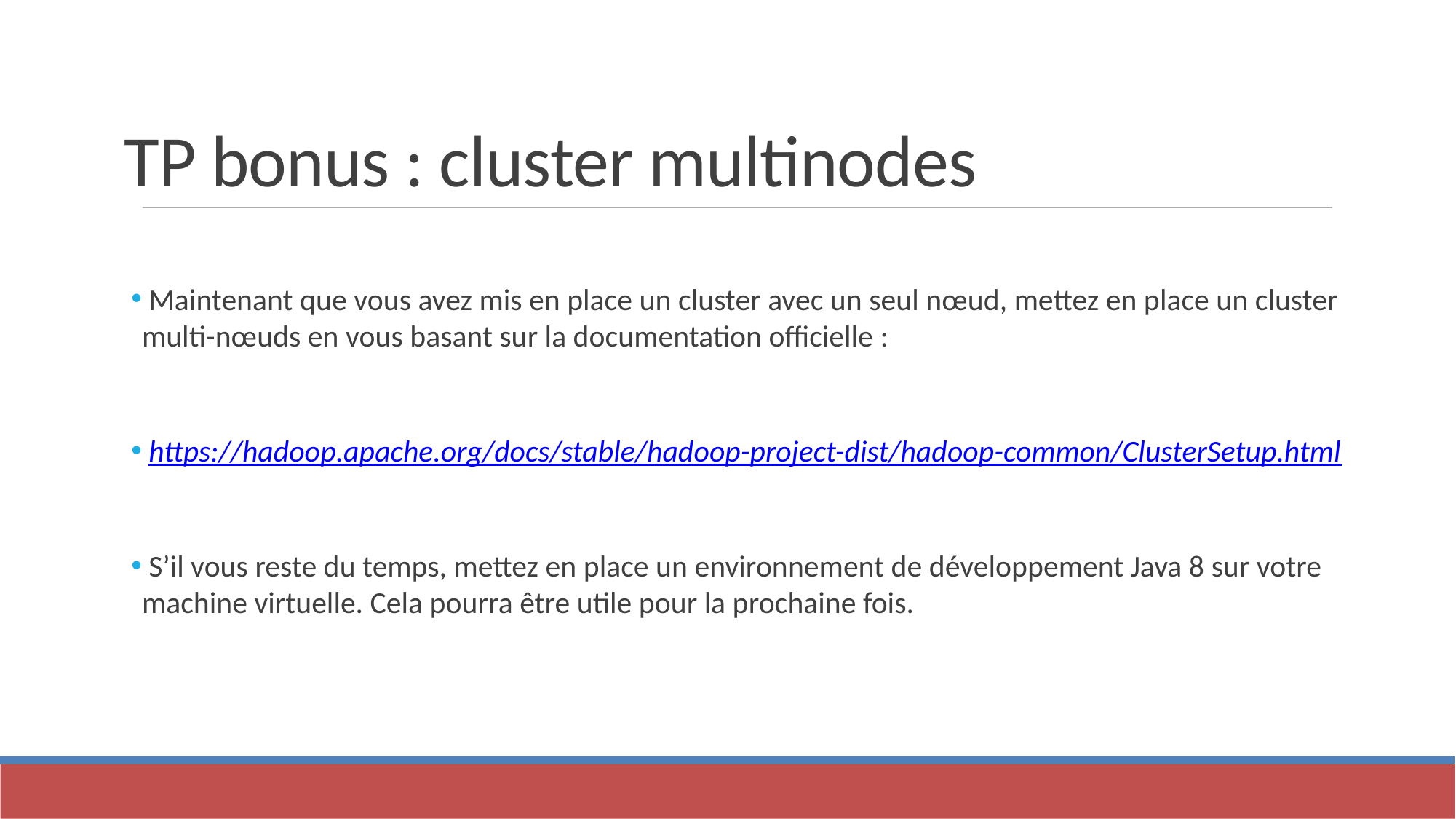

TP bonus : cluster multinodes

 Maintenant que vous avez mis en place un cluster avec un seul nœud, mettez en place un cluster multi-nœuds en vous basant sur la documentation officielle :

 https://hadoop.apache.org/docs/stable/hadoop-project-dist/hadoop-common/ClusterSetup.html

 S’il vous reste du temps, mettez en place un environnement de développement Java 8 sur votre machine virtuelle. Cela pourra être utile pour la prochaine fois.